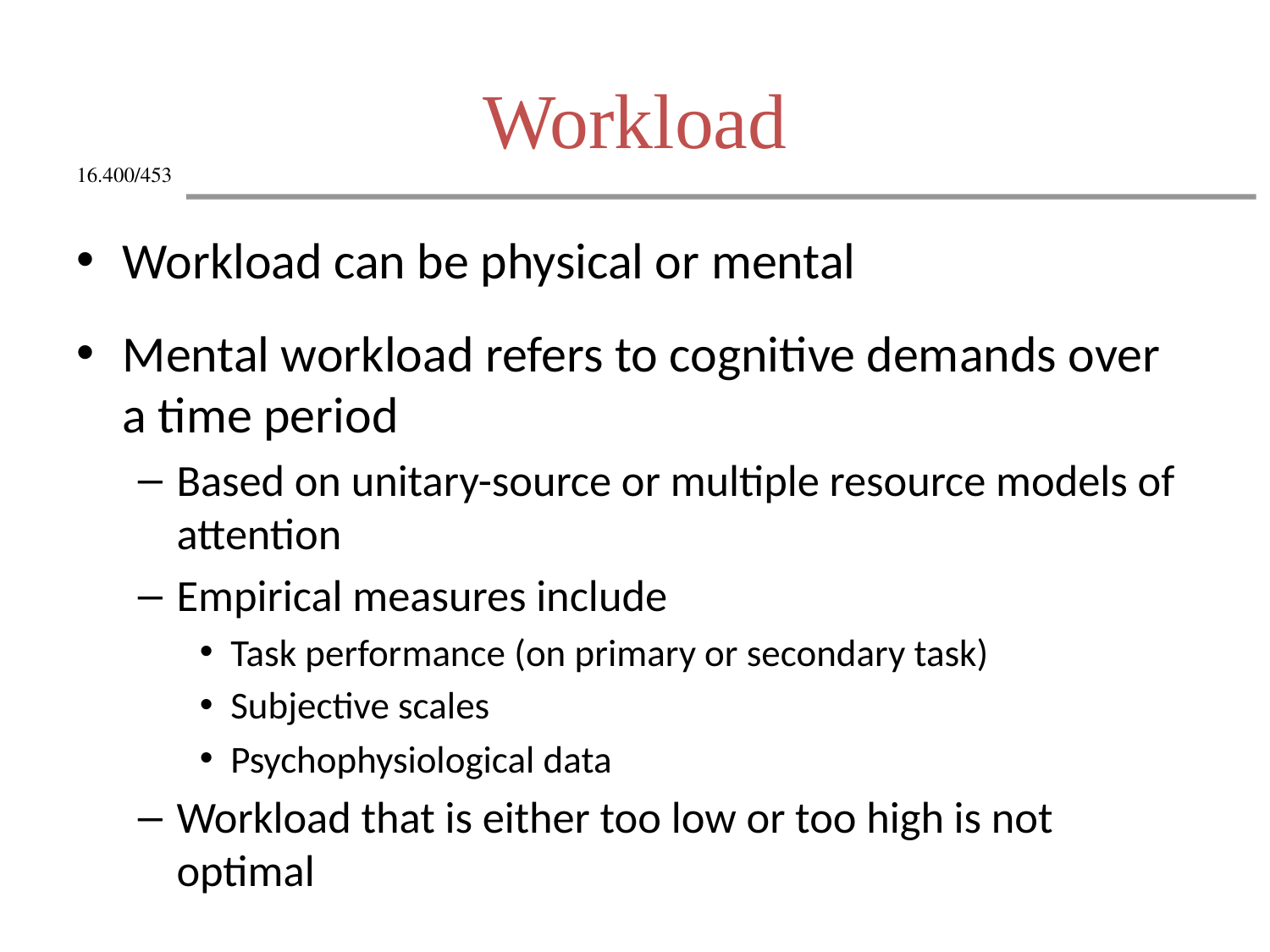

# Workload
Workload can be physical or mental
Mental workload refers to cognitive demands over a time period
Based on unitary-source or multiple resource models of attention
Empirical measures include
Task performance (on primary or secondary task)
Subjective scales
Psychophysiological data
Workload that is either too low or too high is not optimal